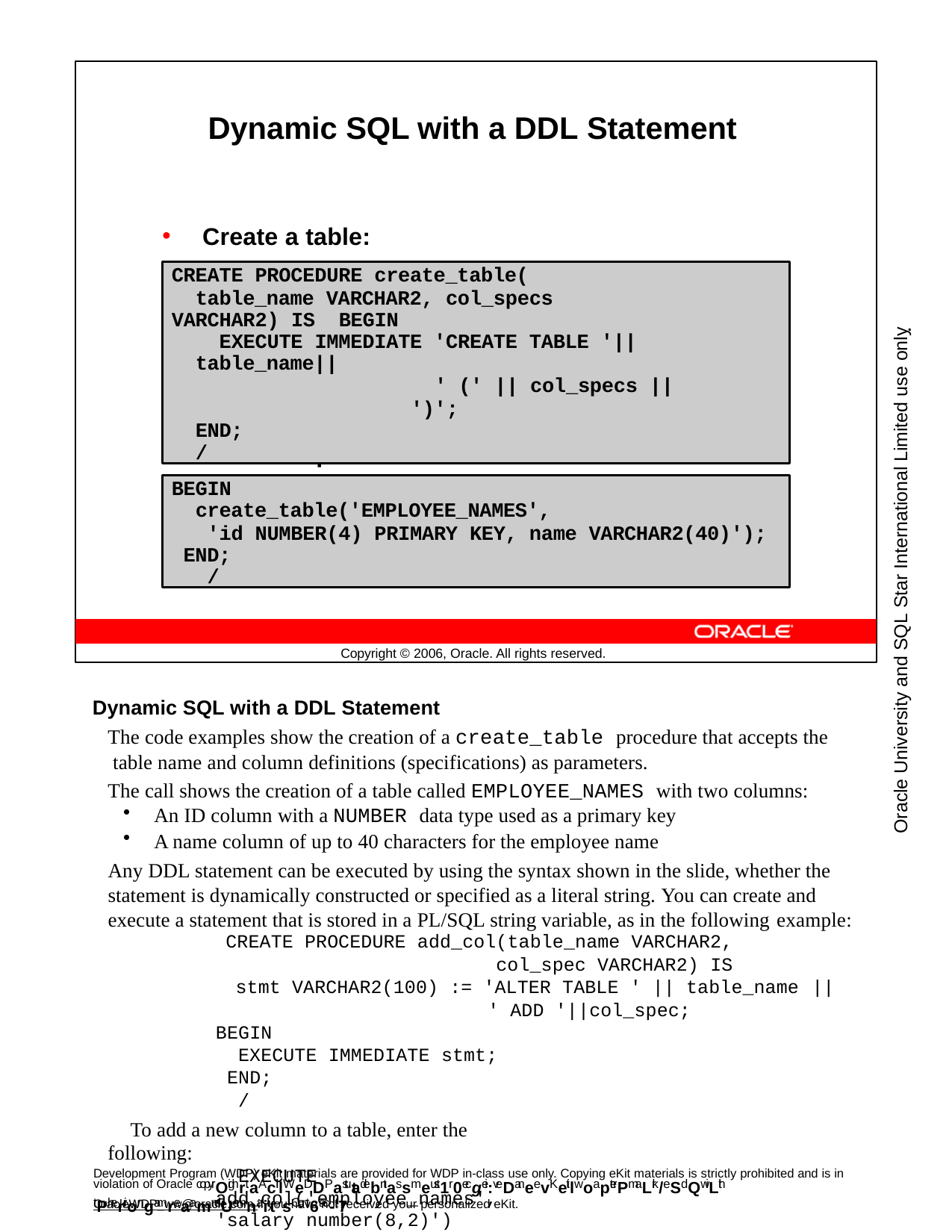

Dynamic SQL with a DDL Statement
Create a table:
CREATE PROCEDURE create_table(
table_name VARCHAR2, col_specs	VARCHAR2) IS  BEGIN
EXECUTE IMMEDIATE 'CREATE TABLE '||table_name||
' (' || col_specs || ')';
END;
/
Oracle University and SQL Star International Limited use onlyฺ
Call example:
BEGIN
create_table('EMPLOYEE_NAMES',
'id NUMBER(4) PRIMARY KEY, name VARCHAR2(40)');  END;
/
Copyright © 2006, Oracle. All rights reserved.
Dynamic SQL with a DDL Statement
The code examples show the creation of a create_table procedure that accepts the  table name and column definitions (specifications) as parameters.
The call shows the creation of a table called EMPLOYEE_NAMES with two columns:
An ID column with a NUMBER data type used as a primary key
A name column of up to 40 characters for the employee name
Any DDL statement can be executed by using the syntax shown in the slide, whether the  statement is dynamically constructed or specified as a literal string. You can create and  execute a statement that is stored in a PL/SQL string variable, as in the following example:
CREATE PROCEDURE add_col(table_name VARCHAR2,
col_spec VARCHAR2) IS
stmt VARCHAR2(100) := 'ALTER TABLE ' || table_name ||
' ADD '||col_spec;
BEGIN
EXECUTE IMMEDIATE stmt;  END;
/
To add a new column to a table, enter the following:
EXECUTE add_col('employee_names', 'salary number(8,2)')
Development Program (WDP) eKit materials are provided for WDP in-class use only. Copying eKit materials is strictly prohibited and is in
violation of Oracle copyrOighrt.aAclllWeDDP astutadebntas smeust1r0ecgei:veDaneevKeitlwoapterPmaLrk/eSdQwiLth tPherirongamreaamnd Uemnaiilt. sCont6ac-t7
OracleWDP_ww@oracle.com if you have not received your personalized eKit.